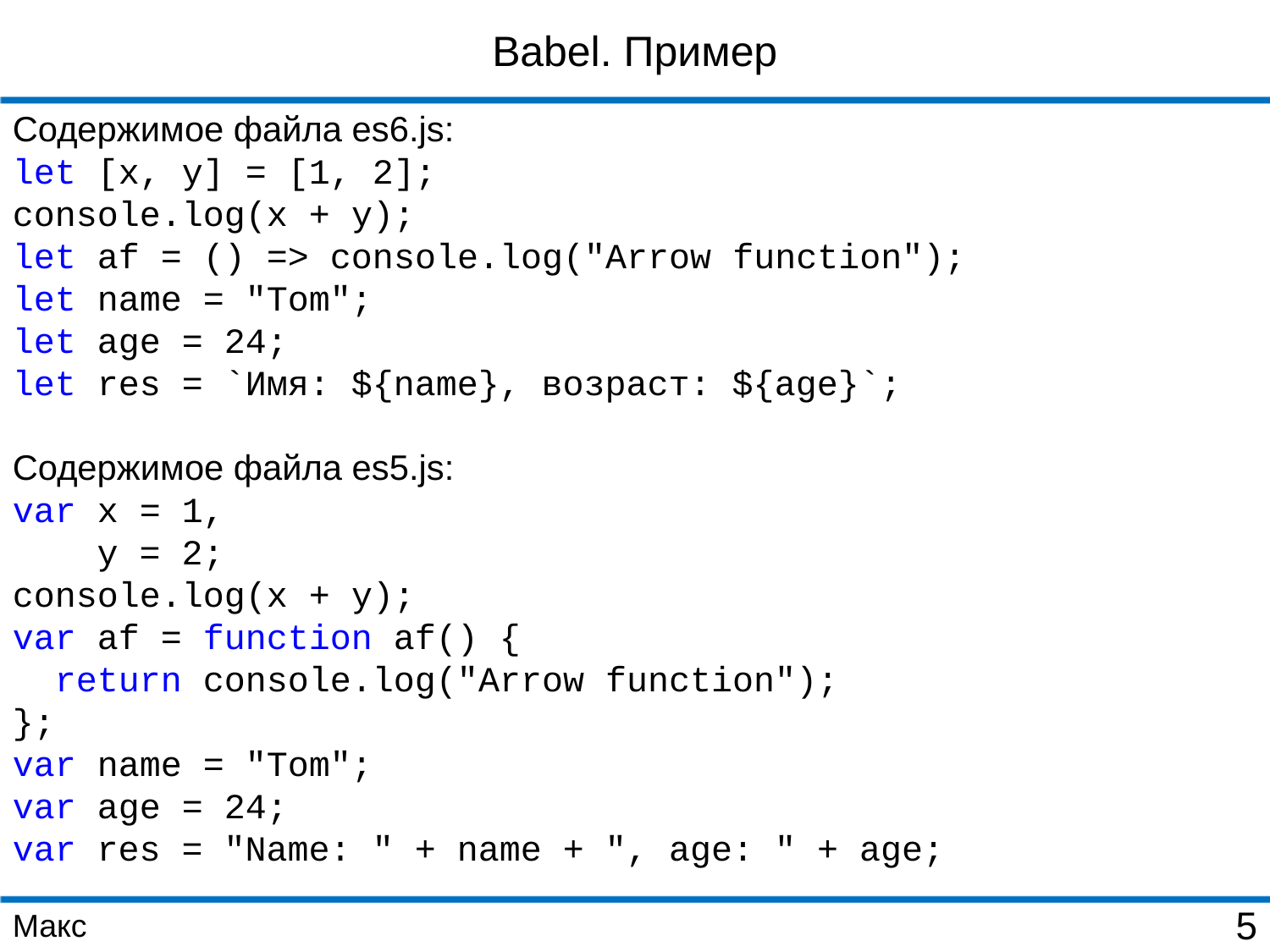

Babel. Пример
Содержимое файла es6.js:
let [x, y] = [1, 2];
console.log(x + y);
let af = () => console.log("Arrow function");
let name = "Tom";
let age = 24;
let res = `Имя: ${name}, возраст: ${age}`;

Содержимое файла es5.js:
var x = 1,
    y = 2;
console.log(x + y);
var af = function af() {
  return console.log("Arrow function");
};
var name = "Tom";
var age = 24;
var res = "Name: " + name + ", age: " + age;
Макс
5